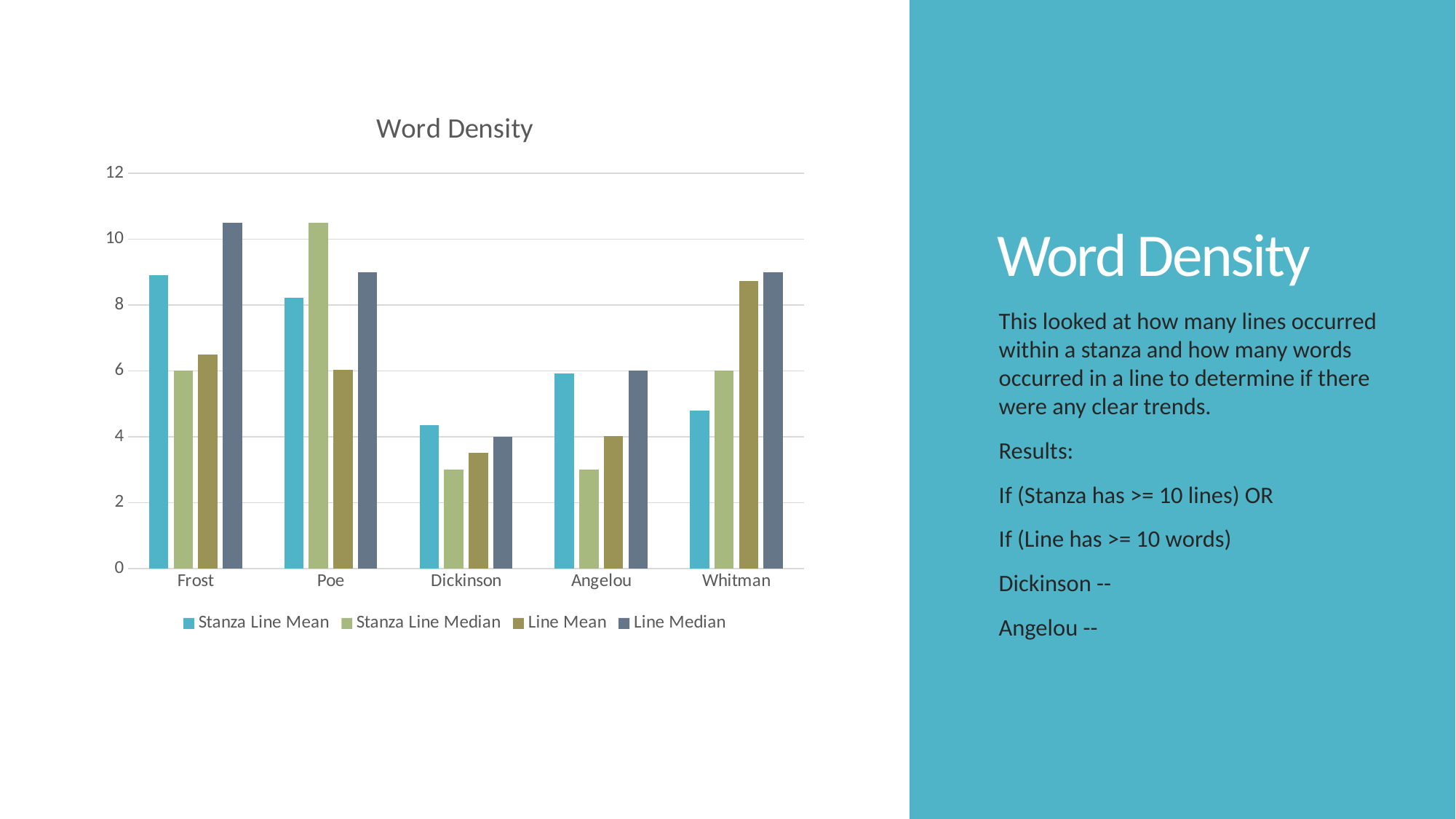

# Word Density

### Chart: Word Density

| Category | Stanza Line Mean | Stanza Line Median | Line Mean | Line Median |
|---|---|---|---|---|
| Frost | 8.91 | 6.0 | 6.5 | 10.5 |
| Poe | 8.21 | 10.5 | 6.03 | 9.0 |
| Dickinson | 4.35 | 3.0 | 3.52 | 4.0 |
| Angelou | 5.92 | 3.0 | 4.02 | 6.0 |
| Whitman | 4.8 | 6.0 | 8.73 | 9.0 |
This looked at how many lines occurred within a stanza and how many words occurred in a line to determine if there were any clear trends.
Results:
If (Stanza has >= 10 lines) OR
If (Line has >= 10 words)
Dickinson --
Angelou --